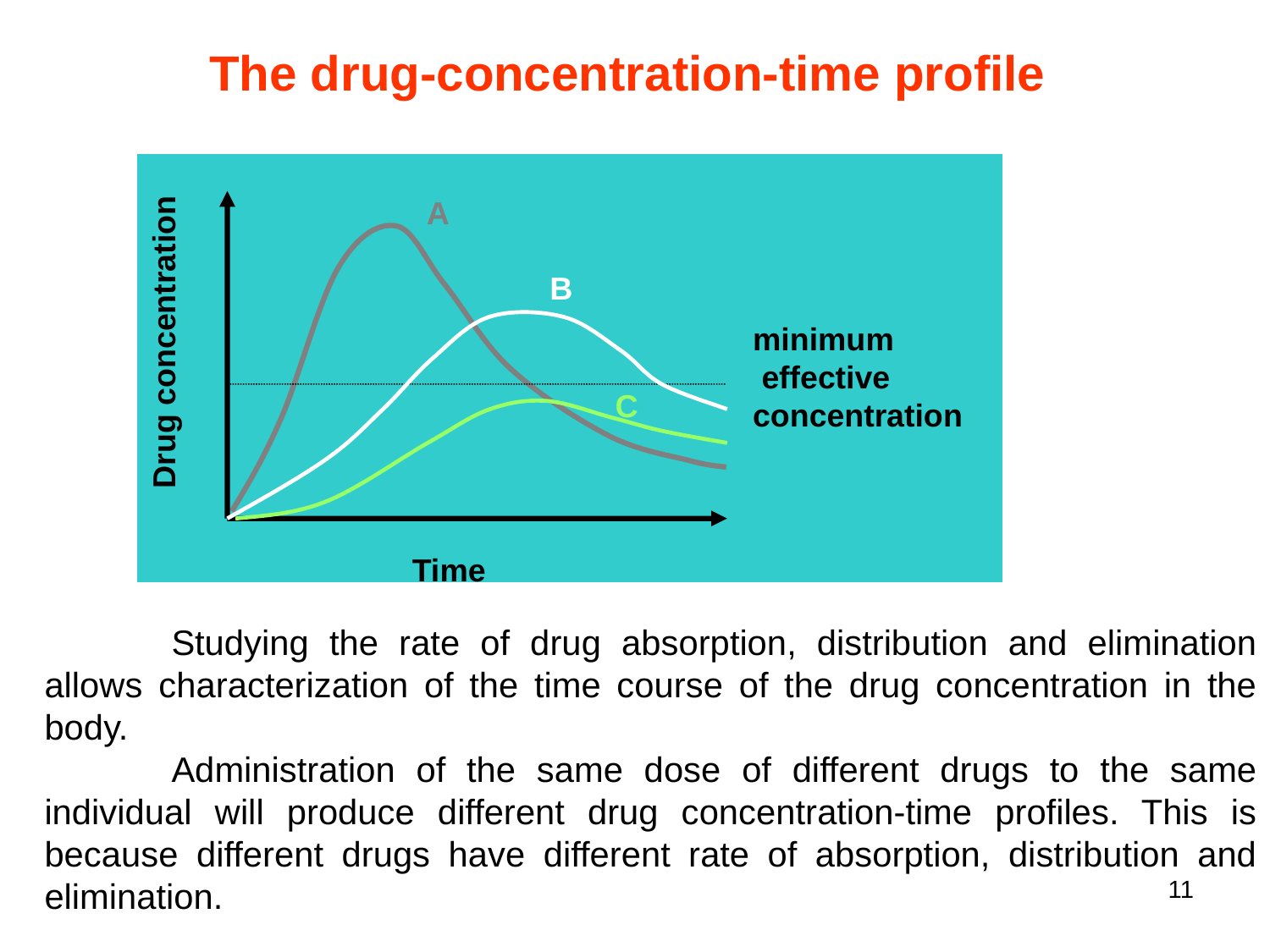

The drug-concentration-time profile

Drug concentration
Time
A

B

minimum
 effective
concentration
C

	Studying the rate of drug absorption, distribution and elimination allows characterization of the time course of the drug concentration in the body.
	Administration of the same dose of different drugs to the same individual will produce different drug concentration-time profiles. This is because different drugs have different rate of absorption, distribution and elimination.
11